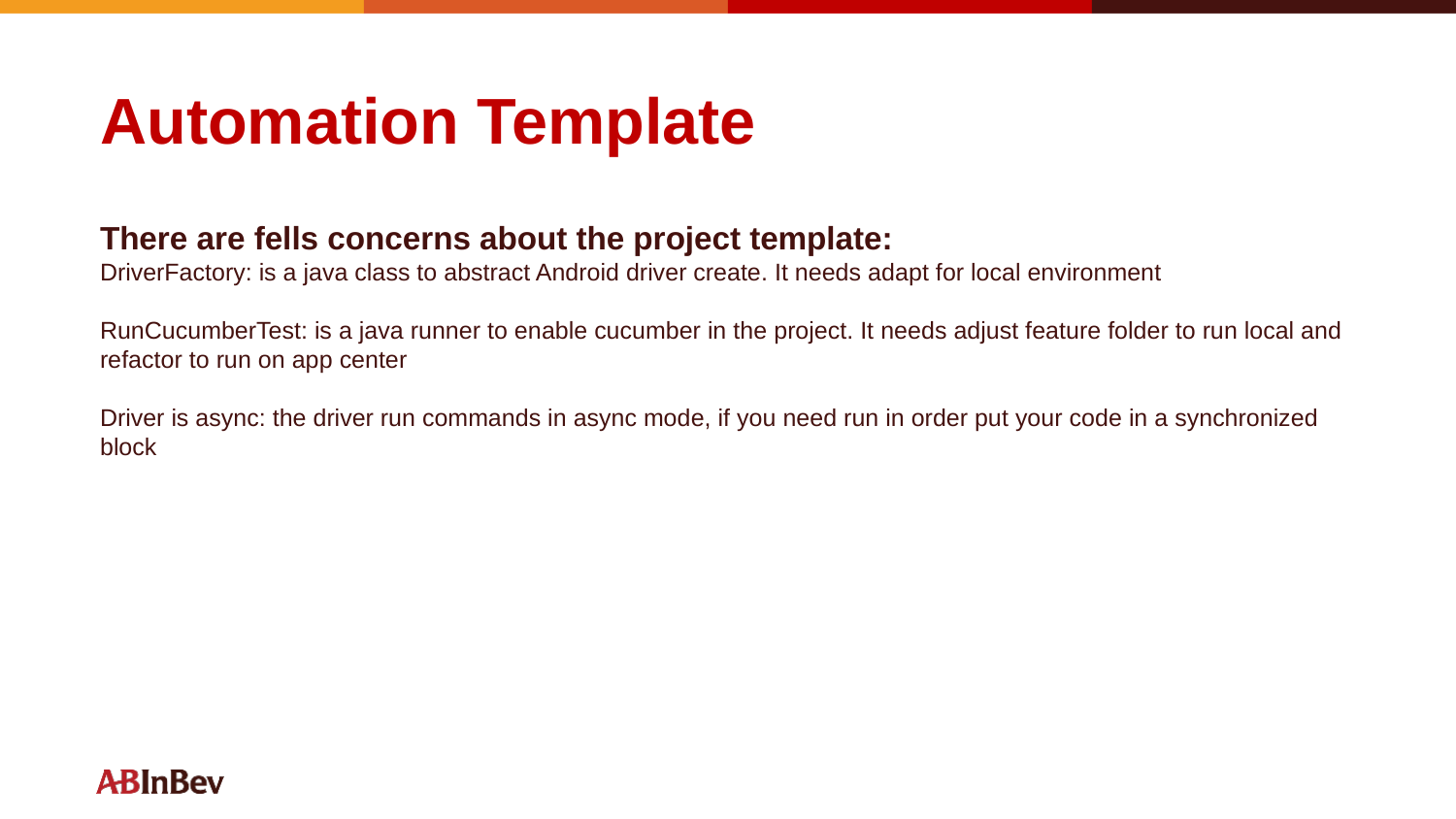

# Automation Template
There are fells concerns about the project template:
DriverFactory: is a java class to abstract Android driver create. It needs adapt for local environment

RunCucumberTest: is a java runner to enable cucumber in the project. It needs adjust feature folder to run local and refactor to run on app center

Driver is async: the driver run commands in async mode, if you need run in order put your code in a synchronized block